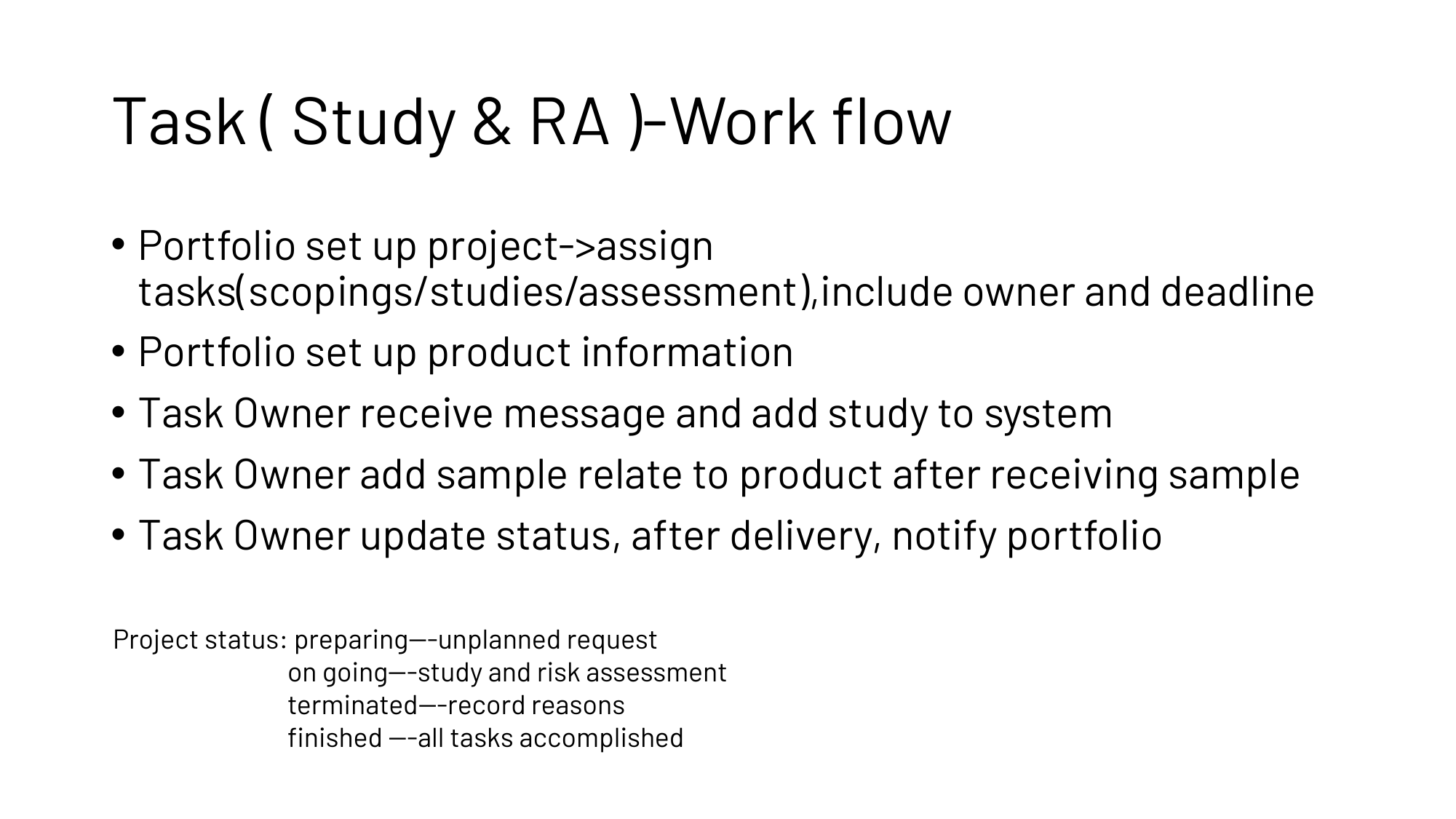

# Task ( Study & RA )-Work flow
Portfolio set up project->assign tasks(scopings/studies/assessment),include owner and deadline
Portfolio set up product information
Task Owner receive message and add study to system
Task Owner add sample relate to product after receiving sample
Task Owner update status, after delivery, notify portfolio
Project status: preparing---unplanned request
	            on going---study and risk assessment
	            terminated---record reasons
	            finished ---all tasks accomplished